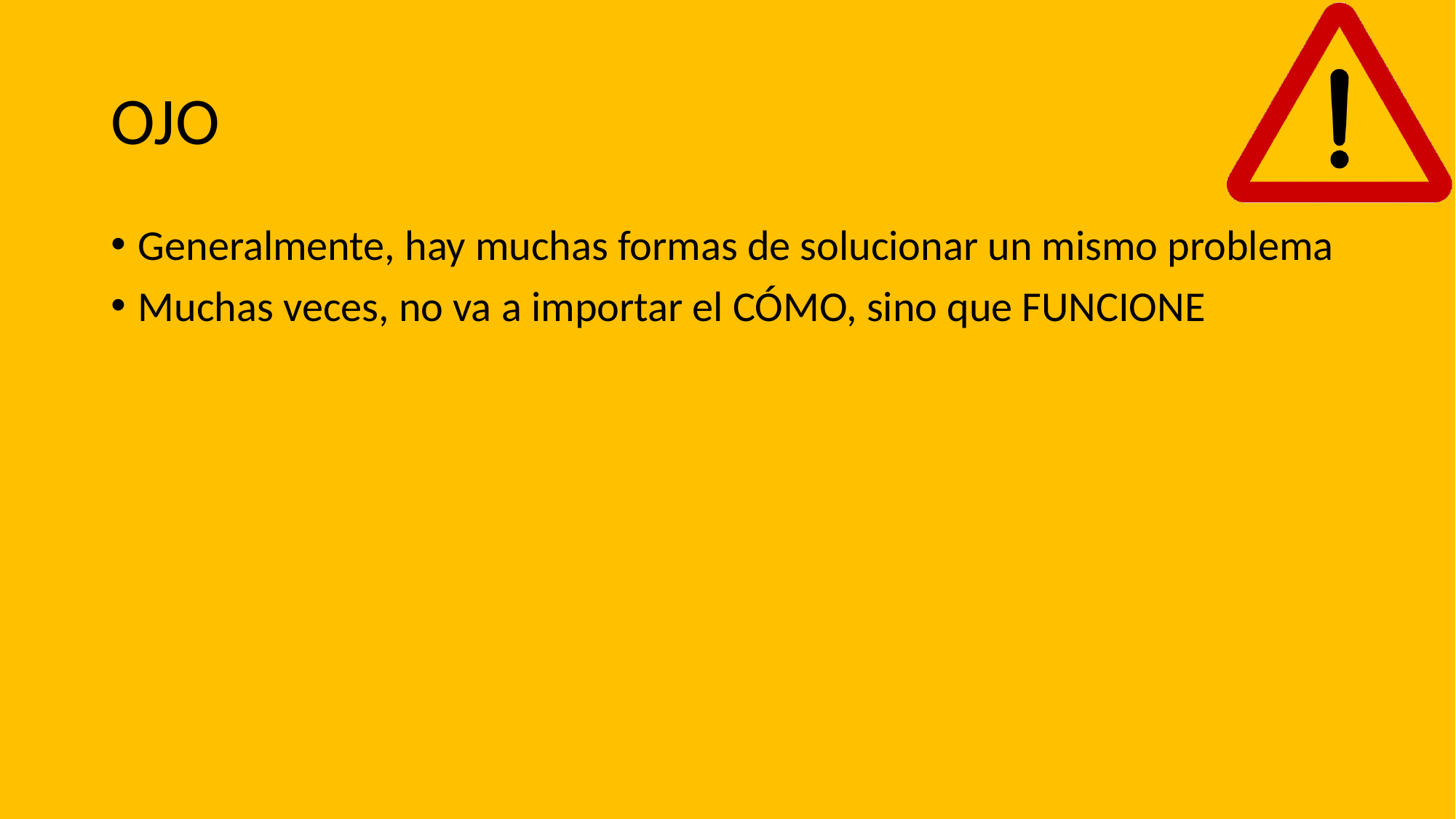

# OJO
Generalmente, hay muchas formas de solucionar un mismo problema
Muchas veces, no va a importar el CÓMO, sino que FUNCIONE